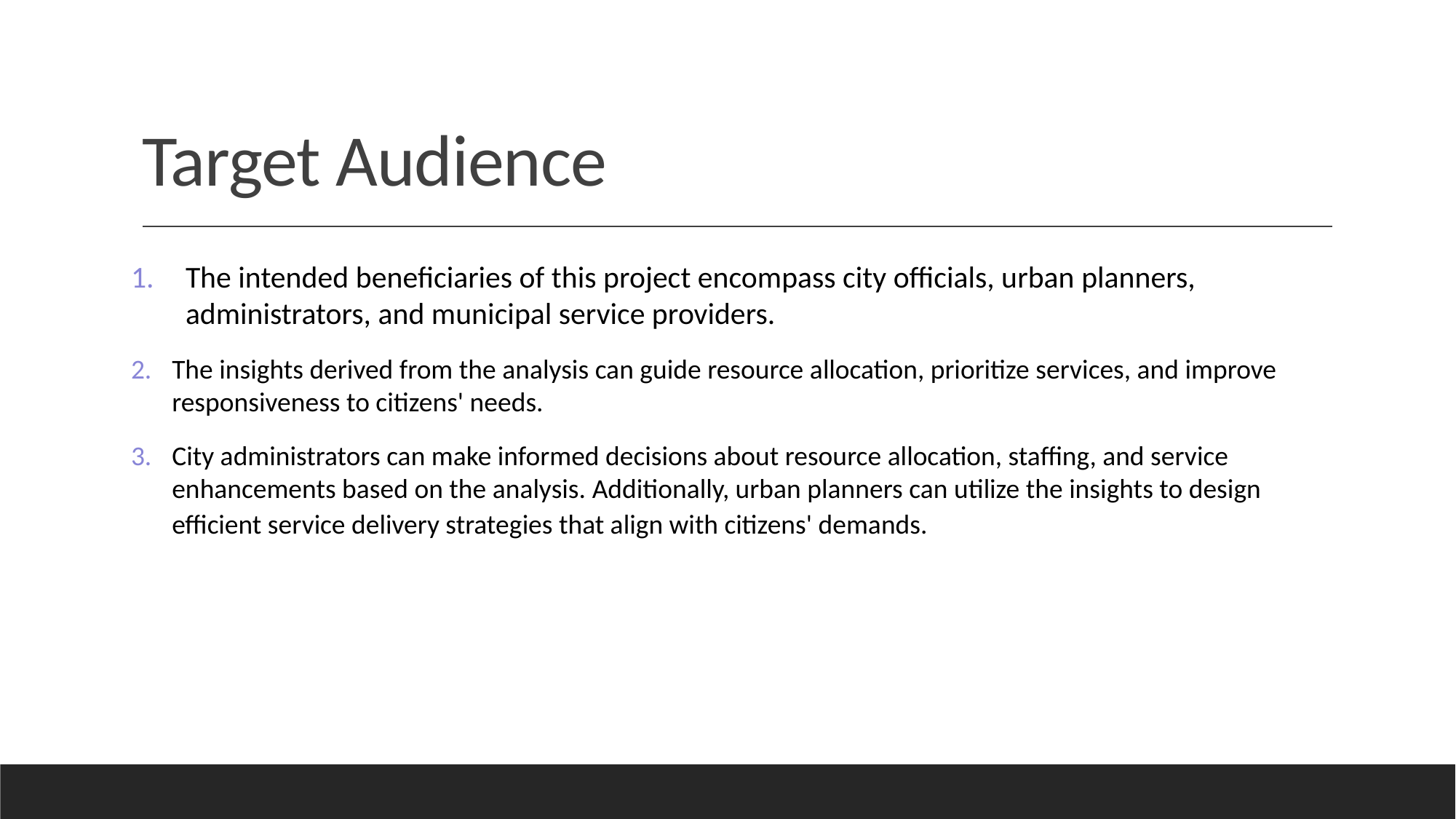

# Target Audience
The intended beneficiaries of this project encompass city officials, urban planners, administrators, and municipal service providers.
The insights derived from the analysis can guide resource allocation, prioritize services, and improve responsiveness to citizens' needs.
City administrators can make informed decisions about resource allocation, staffing, and service enhancements based on the analysis. Additionally, urban planners can utilize the insights to design efficient service delivery strategies that align with citizens' demands.